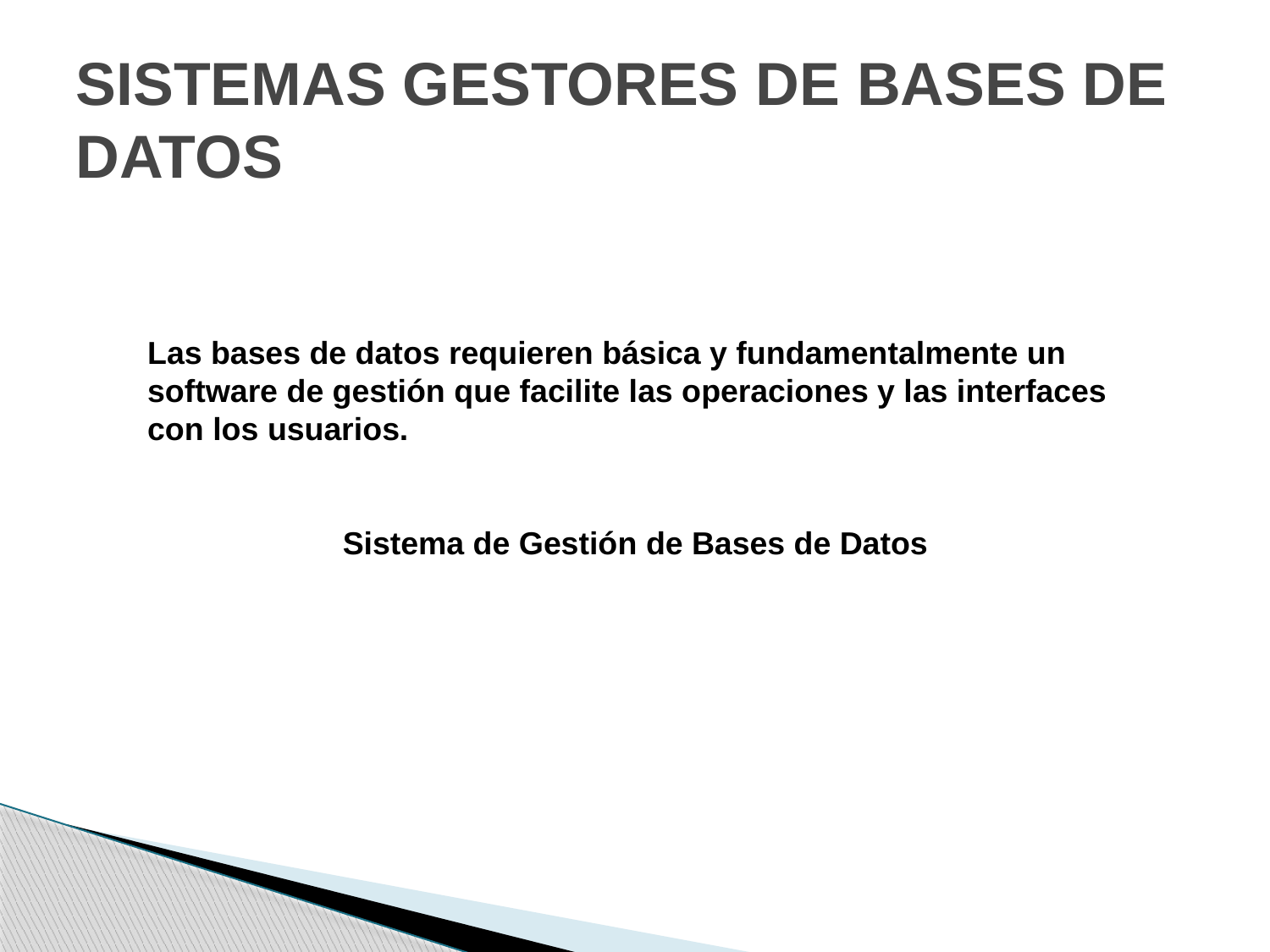

# SISTEMAS GESTORES DE BASES DE DATOS

Las bases de datos requieren básica y fundamentalmente un software de gestión que facilite las operaciones y las interfaces con los usuarios.

Sistema de Gestión de Bases de Datos